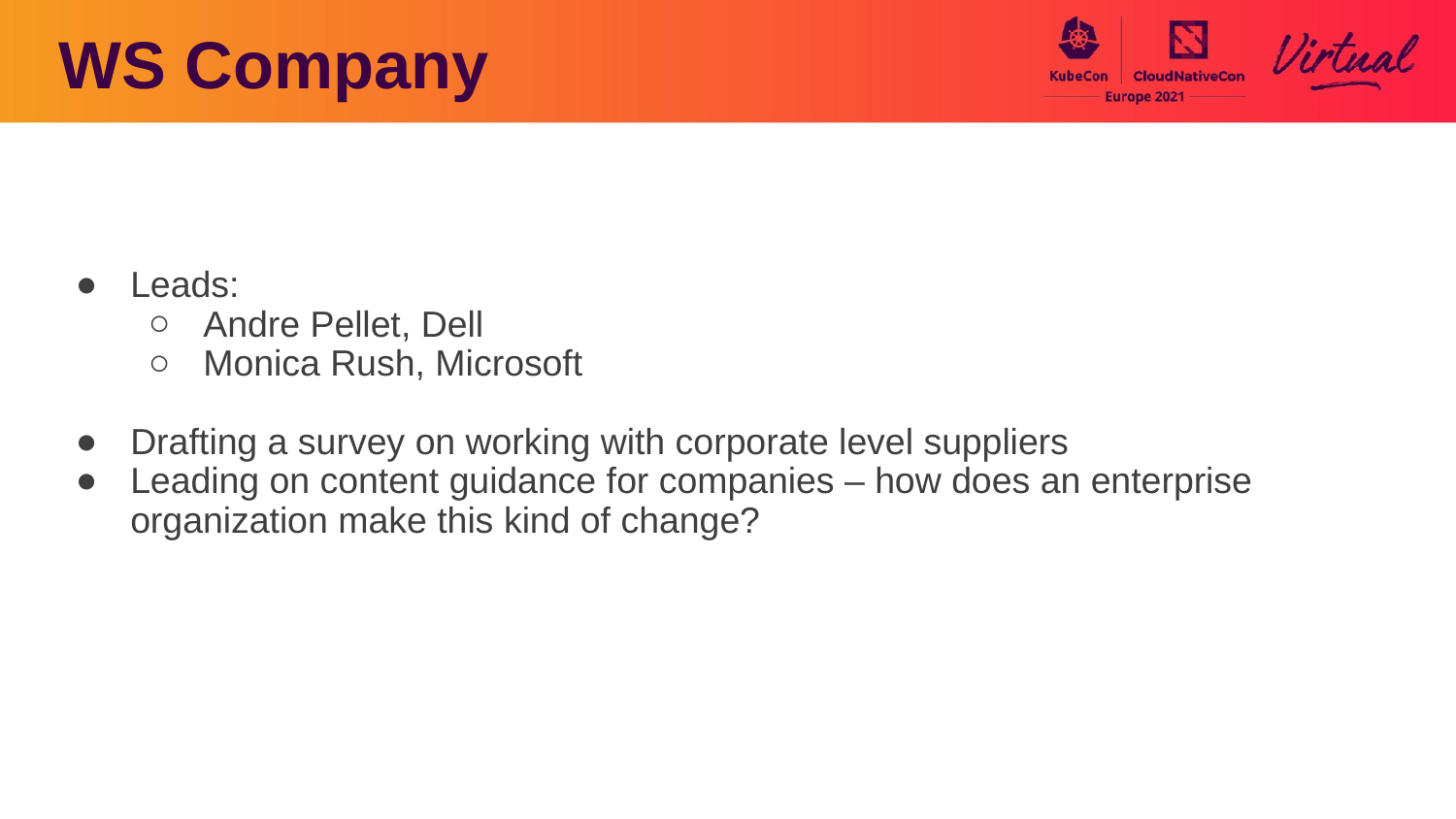

WS Company
Leads:
Andre Pellet, Dell
Monica Rush, Microsoft

Drafting a survey on working with corporate level suppliers
Leading on content guidance for companies – how does an enterprise organization make this kind of change?